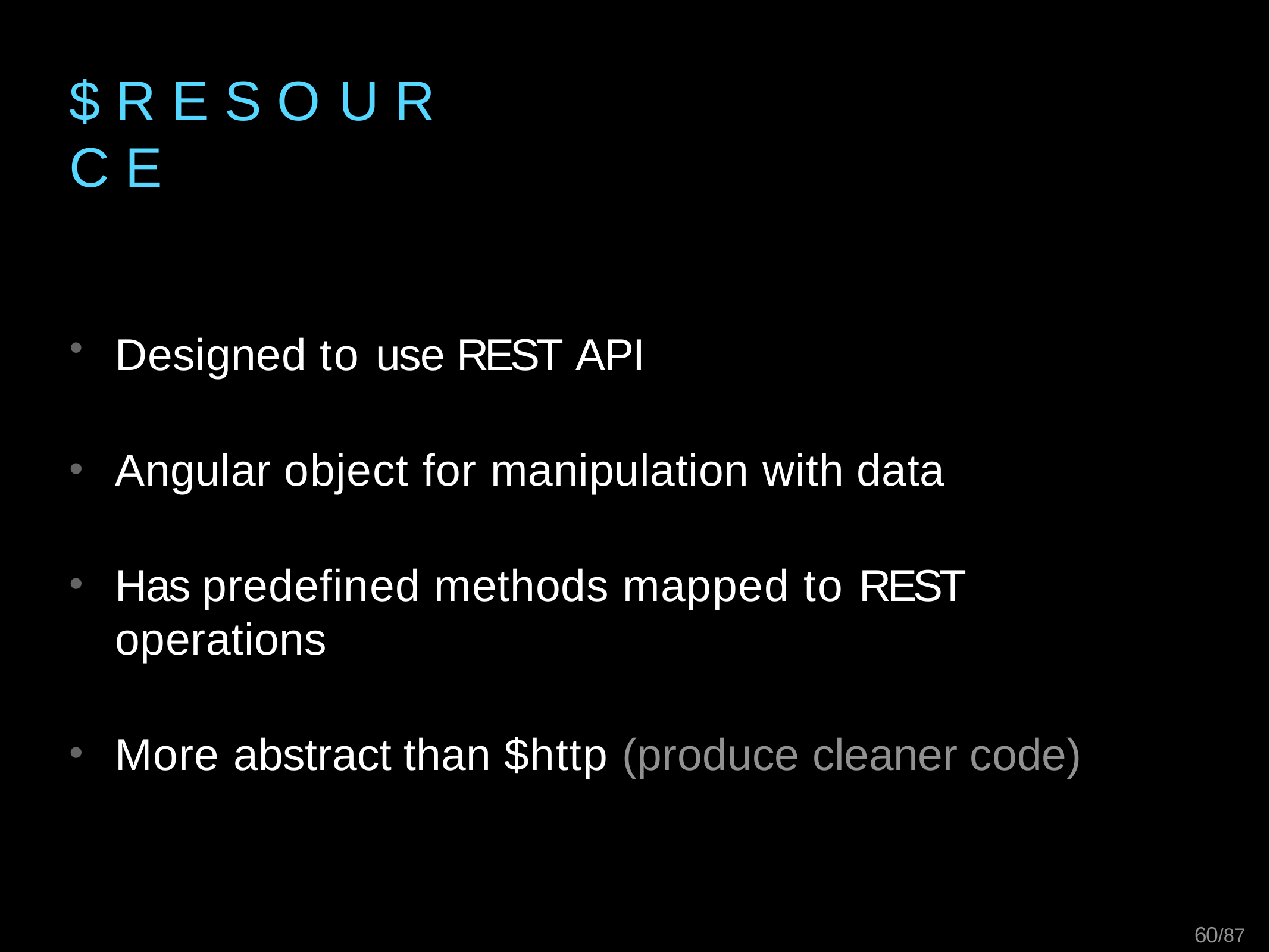

# $ R E S O U R C E
Designed to use REST API

Angular object for manipulation with data

Has predefined methods mapped to REST operations

More abstract than $http (produce cleaner code)
60/87